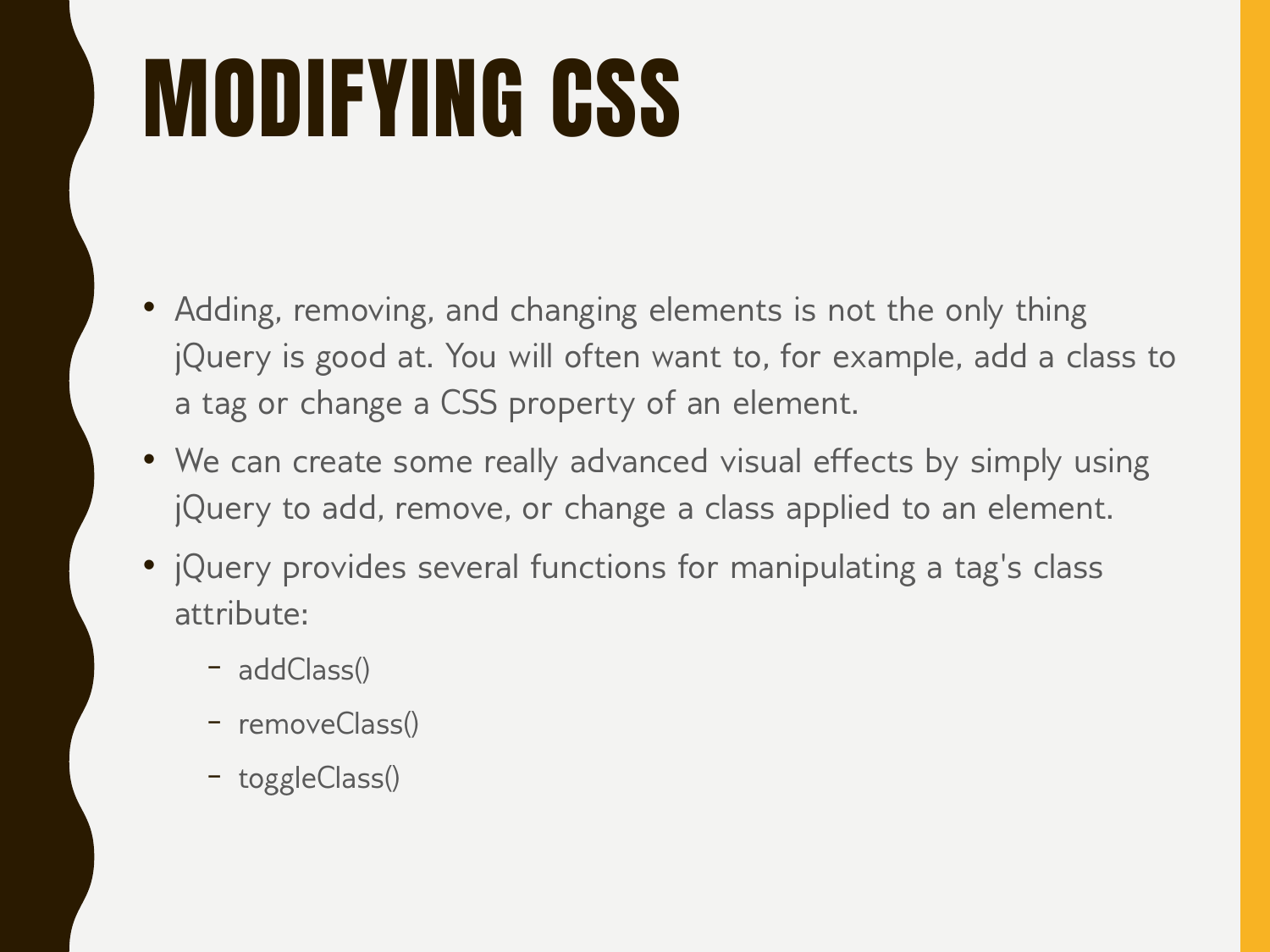

# Modifying css
Adding, removing, and changing elements is not the only thing jQuery is good at. You will often want to, for example, add a class to a tag or change a CSS property of an element.
We can create some really advanced visual effects by simply using jQuery to add, remove, or change a class applied to an element.
jQuery provides several functions for manipulating a tag's class attribute:
addClass()
removeClass()
toggleClass()